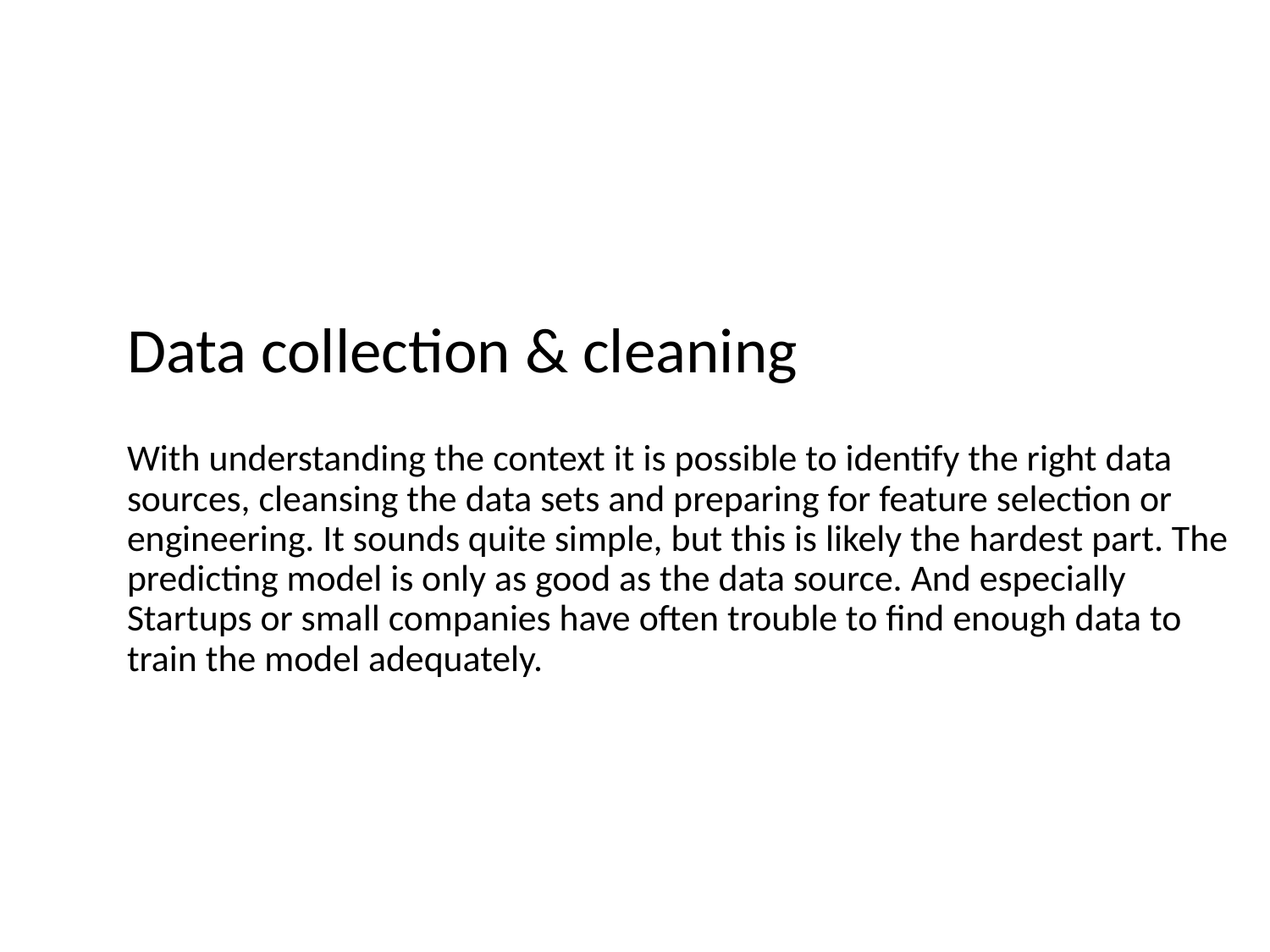

Data collection & cleaning
With understanding the context it is possible to identify the right data sources, cleansing the data sets and preparing for feature selection or engineering. It sounds quite simple, but this is likely the hardest part. The predicting model is only as good as the data source. And especially Startups or small companies have often trouble to find enough data to train the model adequately.